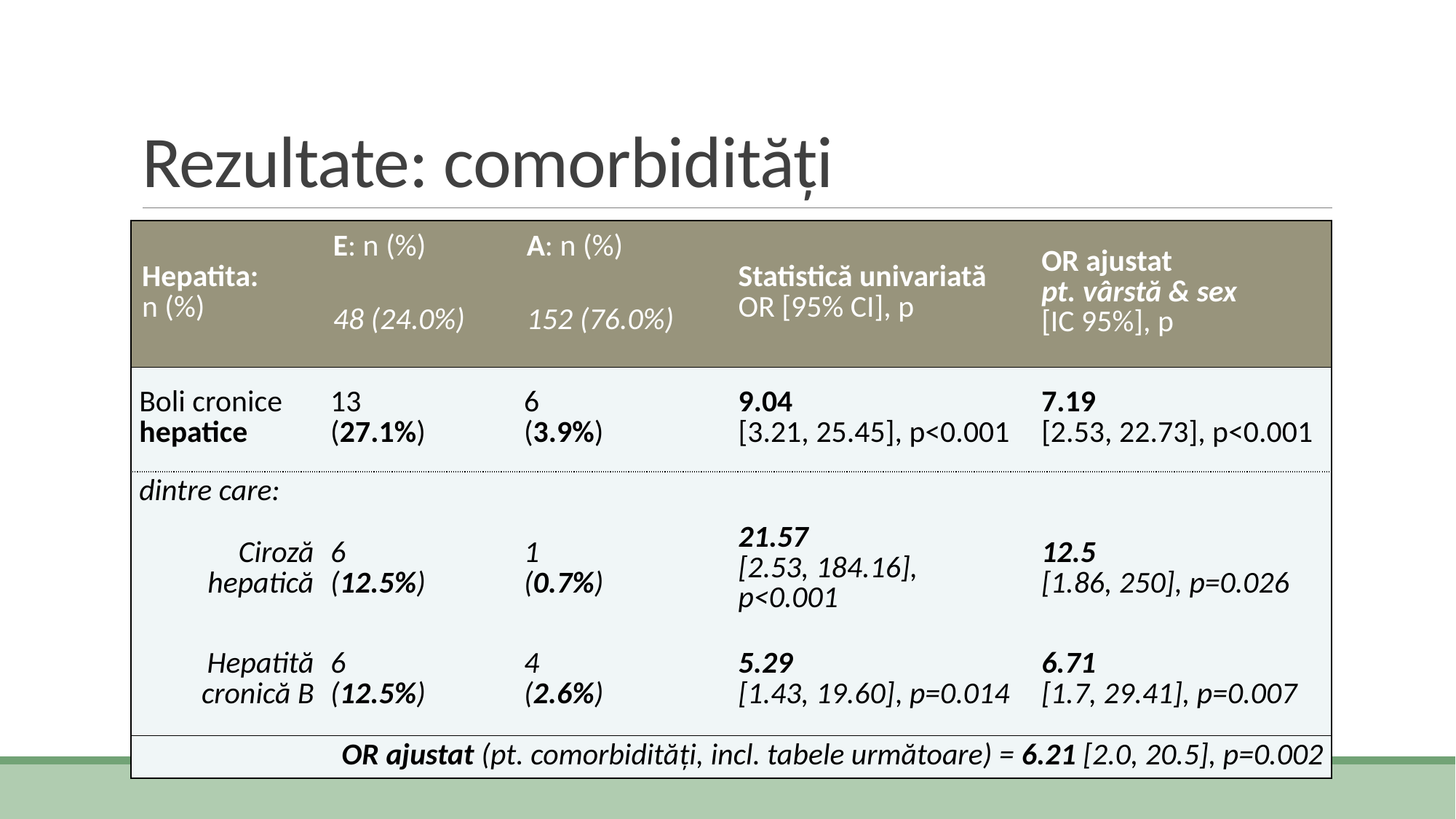

# Rezultate: comorbidități
| Hepatita: n (%) | E: n (%) | A: n (%) | Statistică univariată OR [95% CI], p | OR ajustat pt. vârstă & sex [IC 95%], p |
| --- | --- | --- | --- | --- |
|  | 48 (24.0%) | 152 (76.0%) |  |  |
| Boli cronice hepatice | 13 (27.1%) | 6 (3.9%) | 9.04 [3.21, 25.45], p<0.001 | 7.19 [2.53, 22.73], p<0.001 |
| dintre care: |  |  |  |  |
| Ciroză hepatică | 6 (12.5%) | 1 (0.7%) | 21.57 [2.53, 184.16], p<0.001 | 12.5 [1.86, 250], p=0.026 |
| Hepatită cronică B | 6 (12.5%) | 4 (2.6%) | 5.29 [1.43, 19.60], p=0.014 | 6.71 [1.7, 29.41], p=0.007 |
| OR ajustat (pt. comorbidități, incl. tabele următoare) = 6.21 [2.0, 20.5], p=0.002 |  |  |  |  |